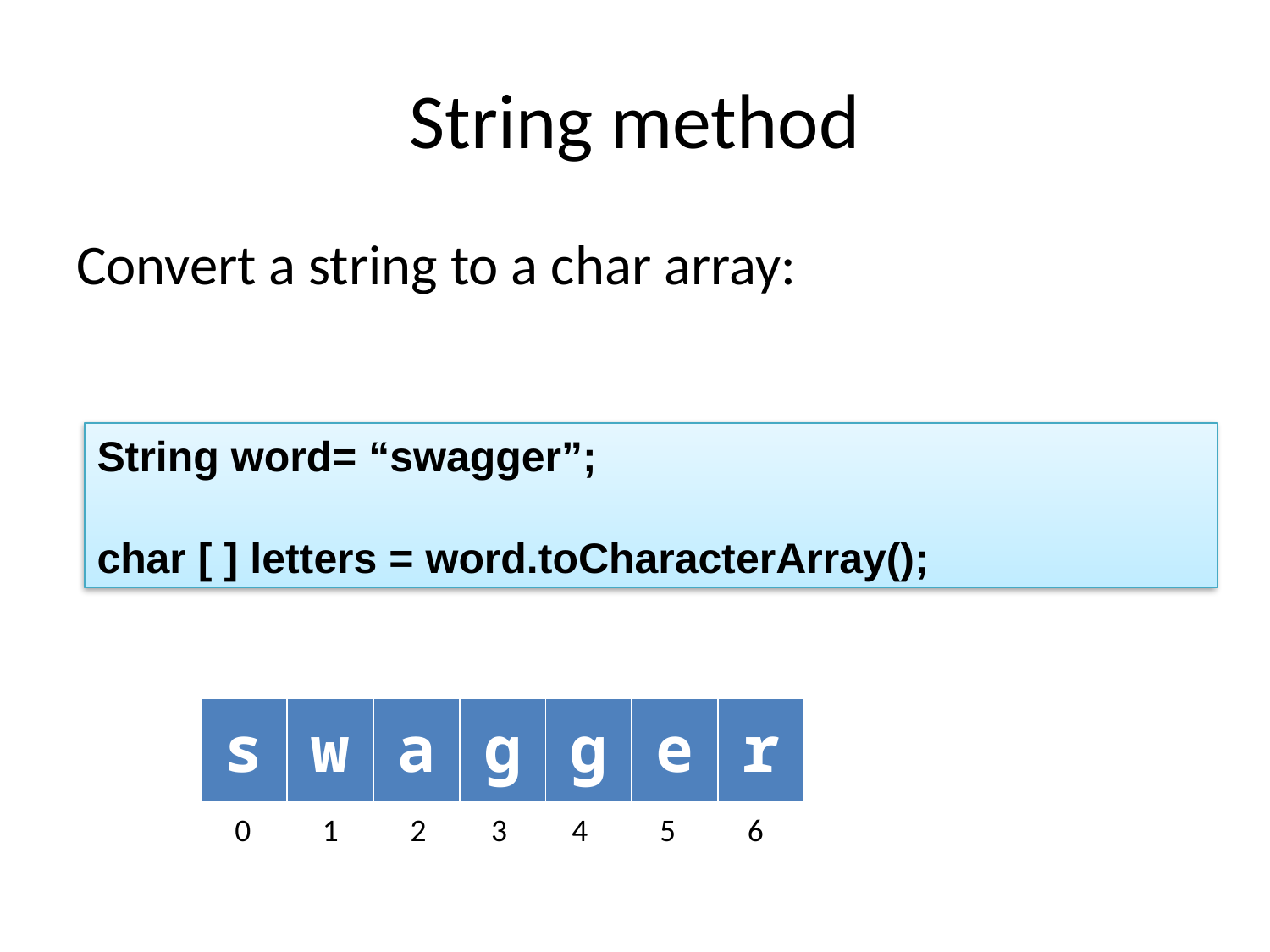

# String method
Convert a string to a char array:
String word= “swagger”;

char [ ] letters = word.toCharacterArray();
| s | w | a | g | g | e | r |
| --- | --- | --- | --- | --- | --- | --- |
0          1          2         3         4          5          6